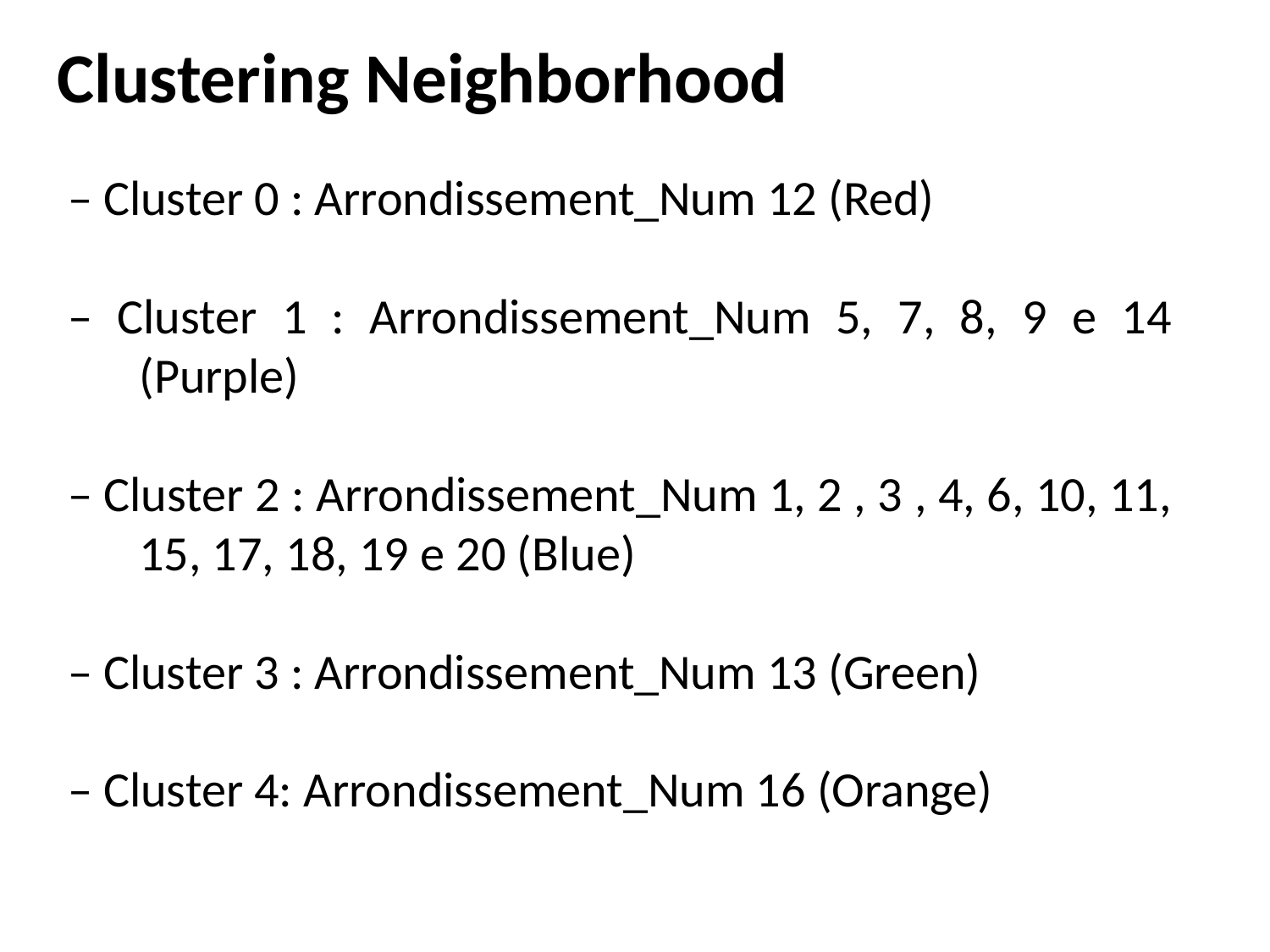

Clustering Neighborhood
– Cluster 0 : Arrondissement_Num 12 (Red)

– Cluster 1 : Arrondissement_Num 5, 7, 8, 9 e 14 (Purple)

– Cluster 2 : Arrondissement_Num 1, 2 , 3 , 4, 6, 10, 11, 15, 17, 18, 19 e 20 (Blue)

– Cluster 3 : Arrondissement_Num 13 (Green)

– Cluster 4: Arrondissement_Num 16 (Orange)